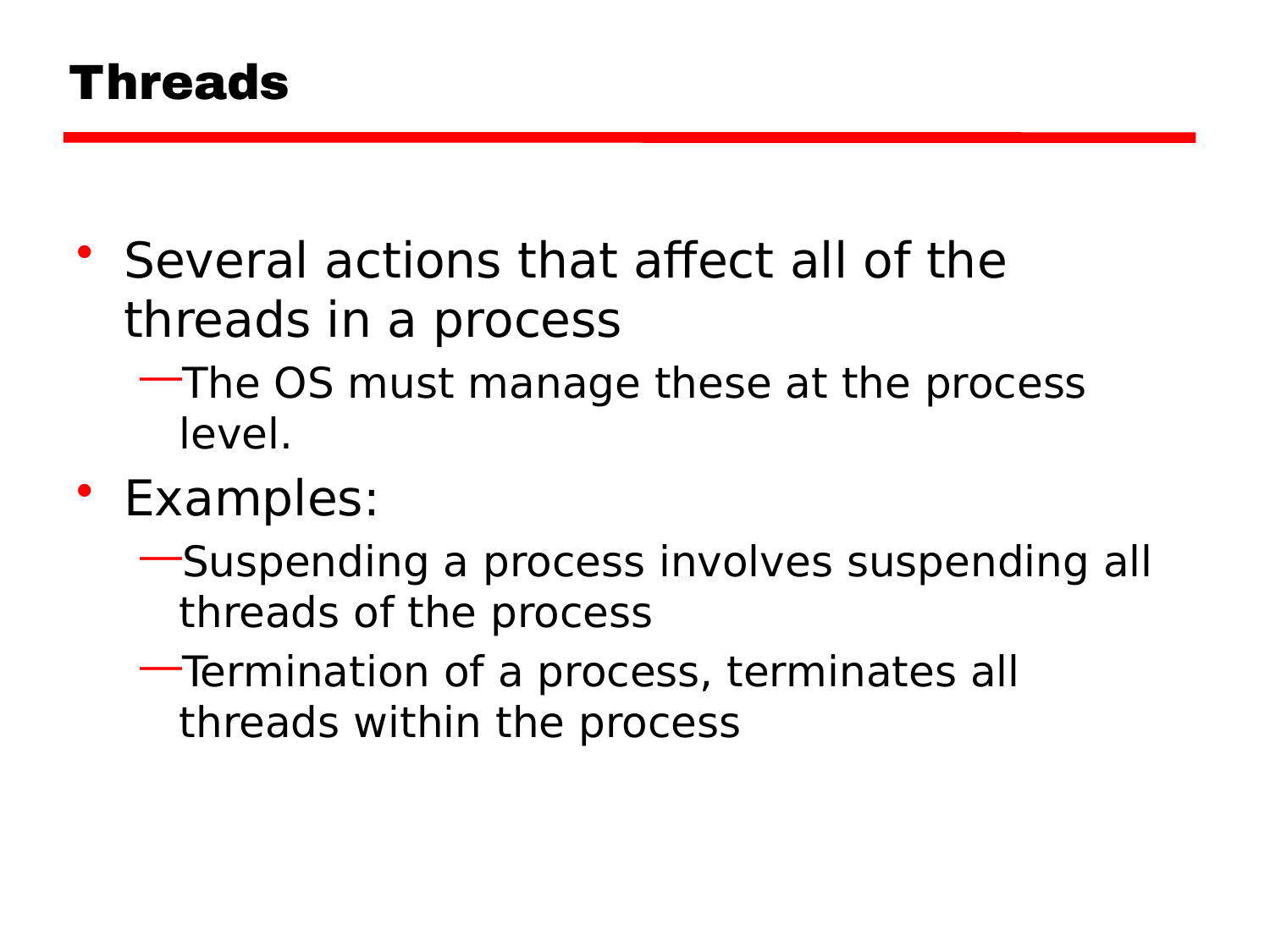

Threads
Several actions that affect all of the threads in a process
The OS must manage these at the process level.
Examples:
Suspending a process involves suspending all threads of the process
Termination of a process, terminates all threads within the process